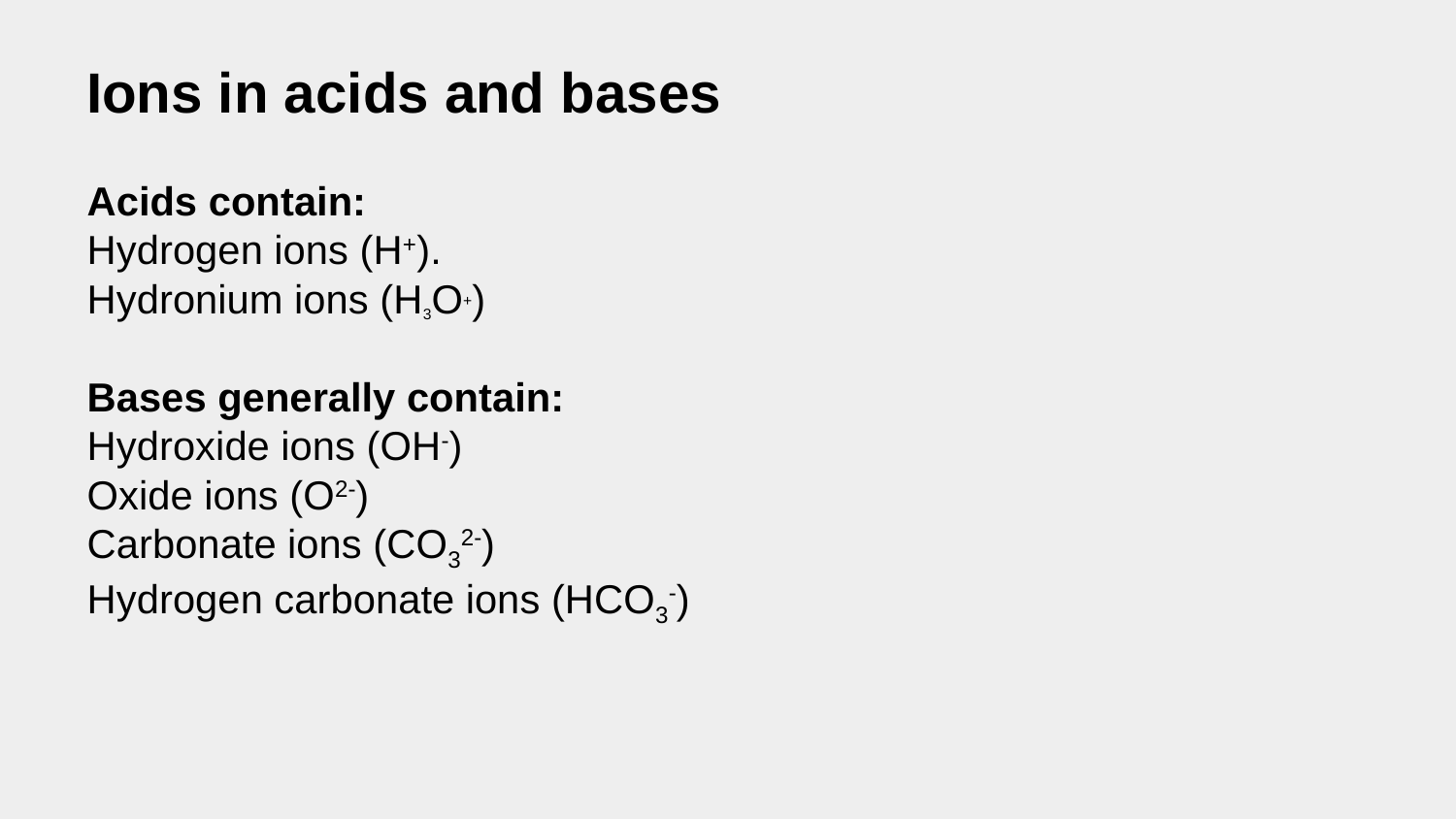

Ions in acids and bases
Acids contain:
Hydrogen ions (H+).
Hydronium ions (H3O+)

Bases generally contain:
Hydroxide ions (OH-)
Oxide ions (O2-)
Carbonate ions (CO32-)
Hydrogen carbonate ions (HCO3-)